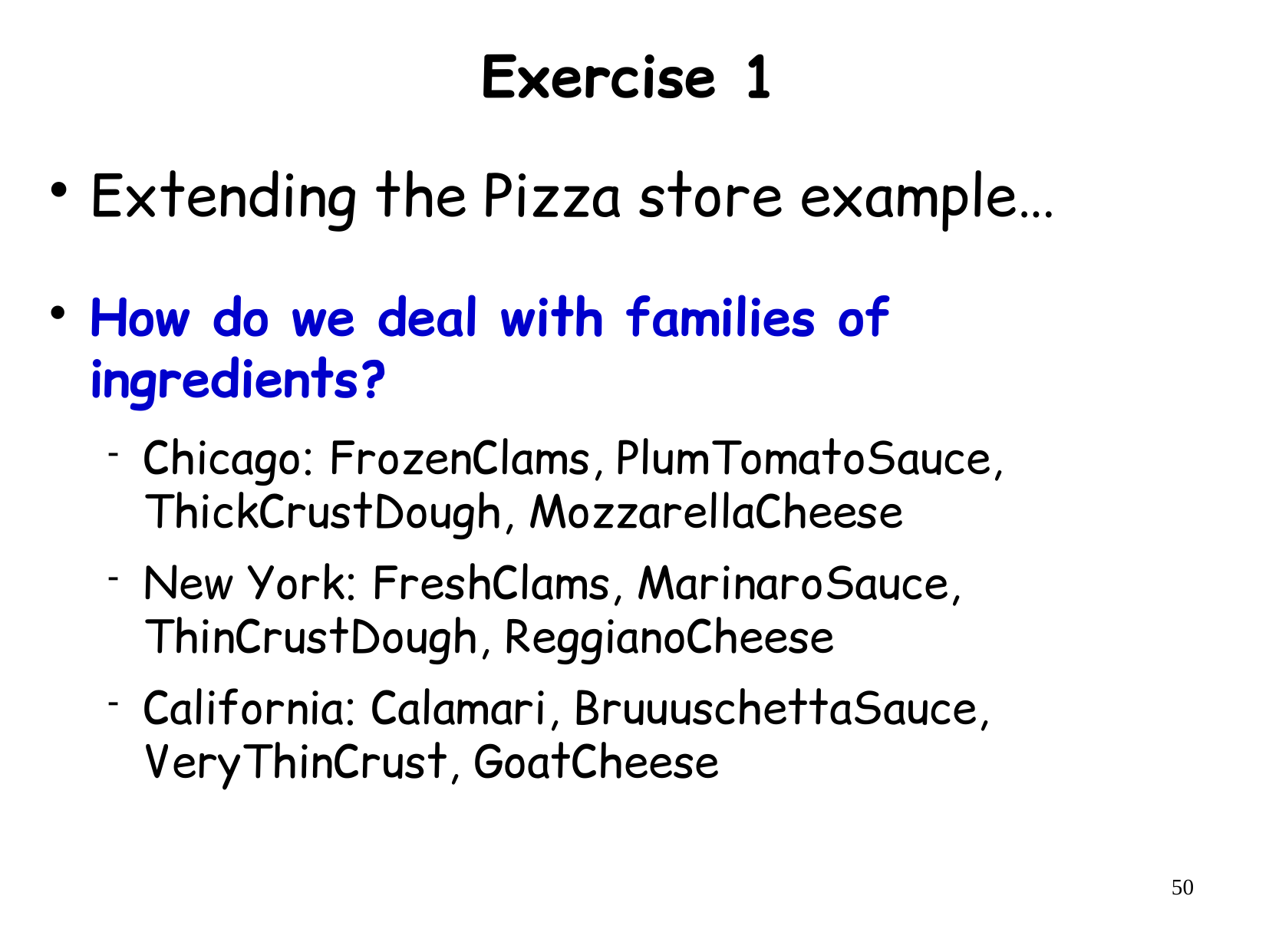

Exercise 1
Extending the Pizza store example…
How do we deal with families of ingredients?
Chicago: FrozenClams, PlumTomatoSauce, ThickCrustDough, MozzarellaCheese
New York: FreshClams, MarinaroSauce, ThinCrustDough, ReggianoCheese
California: Calamari, BruuuschettaSauce, VeryThinCrust, GoatCheese